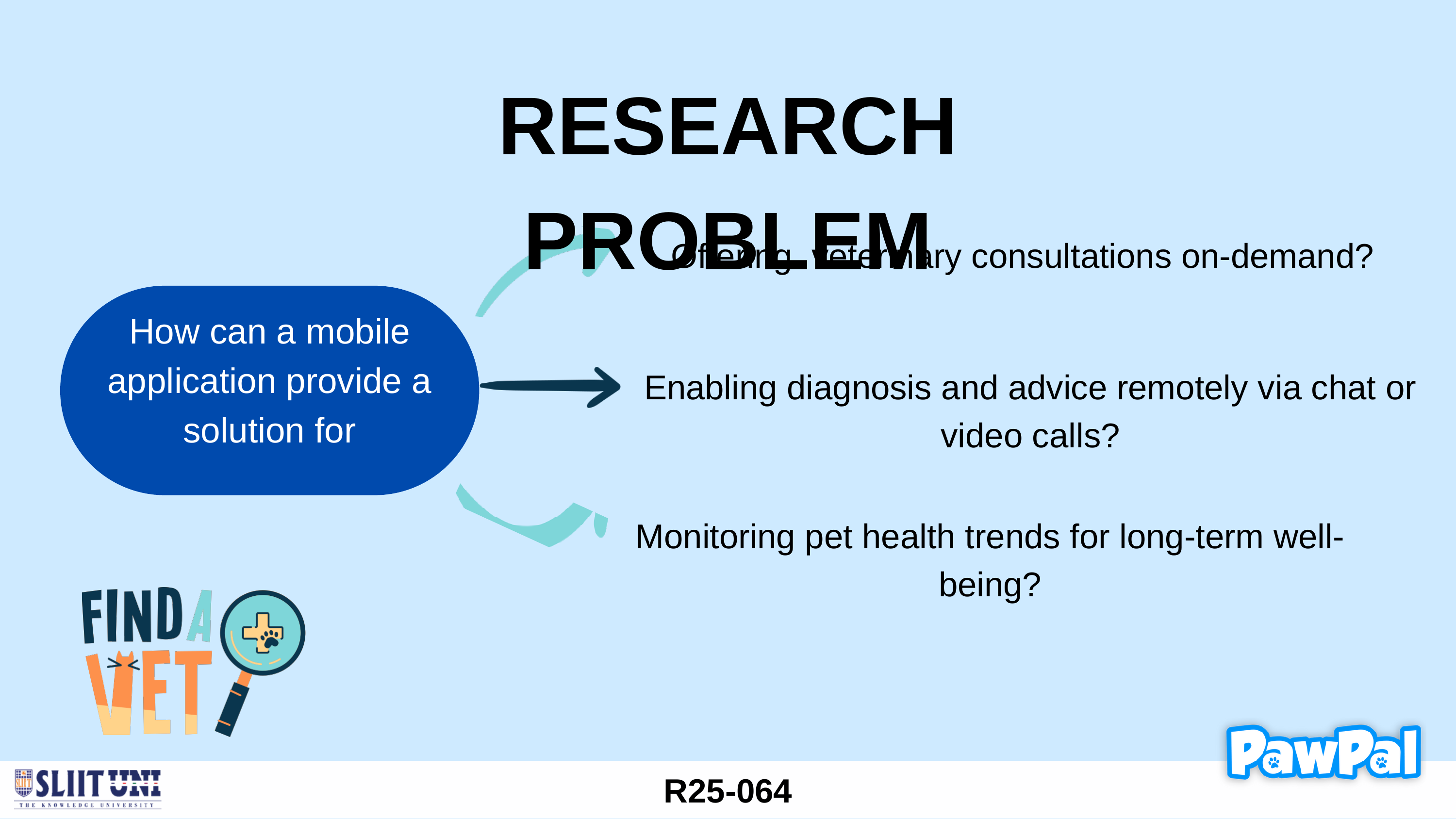

RESEARCH PROBLEM

Offering  veterinary consultations on-demand?

How can a mobile application provide a solution for
Enabling diagnosis and advice remotely via chat or video calls?

Monitoring pet health trends for long-term well-being?

R25-064